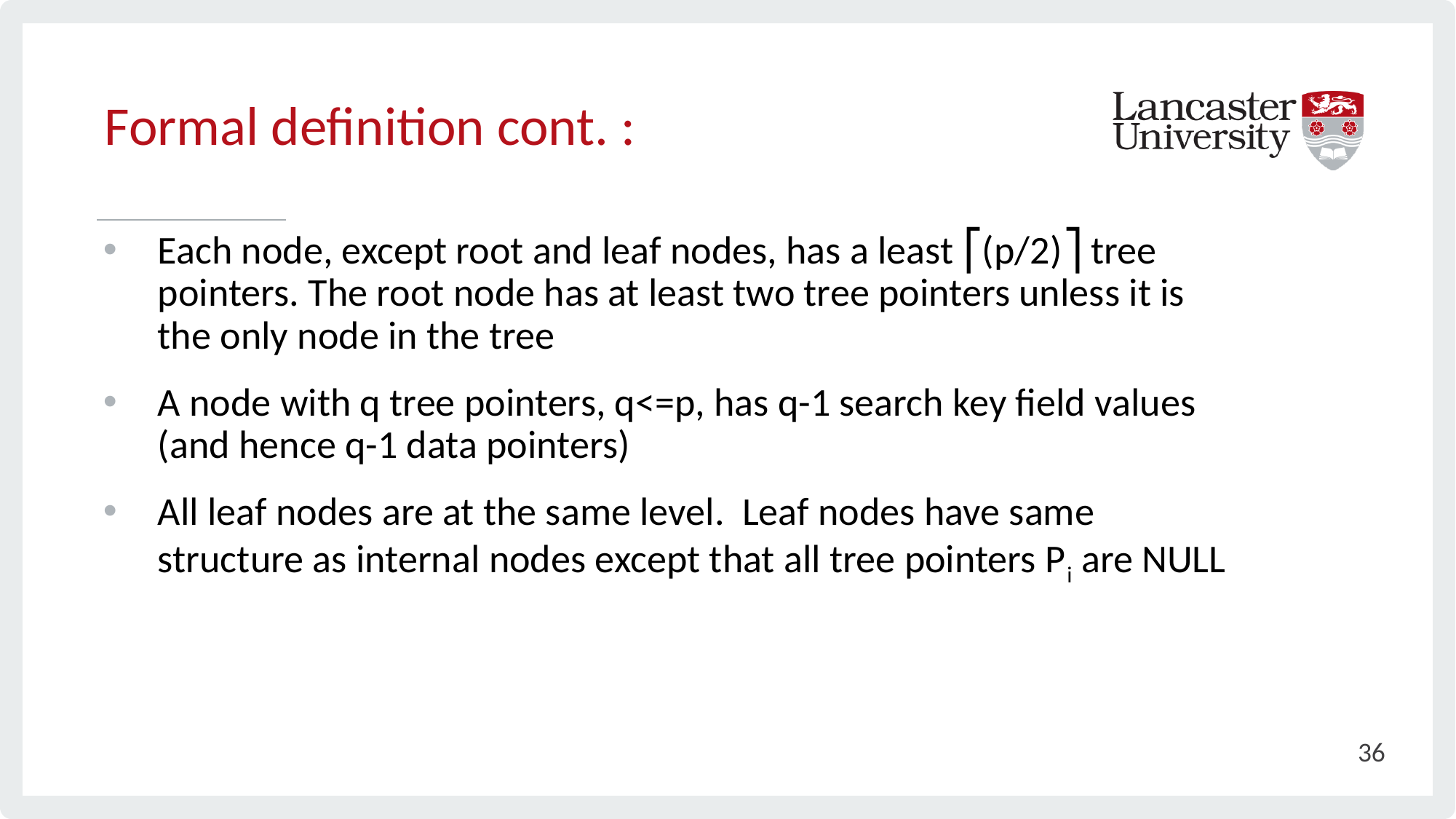

# Formal definition cont. :
Each node, except root and leaf nodes, has a least ⎡(p/2)⎤ tree pointers. The root node has at least two tree pointers unless it is the only node in the tree
A node with q tree pointers, q<=p, has q-1 search key field values (and hence q-1 data pointers)
All leaf nodes are at the same level.  Leaf nodes have same structure as internal nodes except that all tree pointers Pi are NULL

36